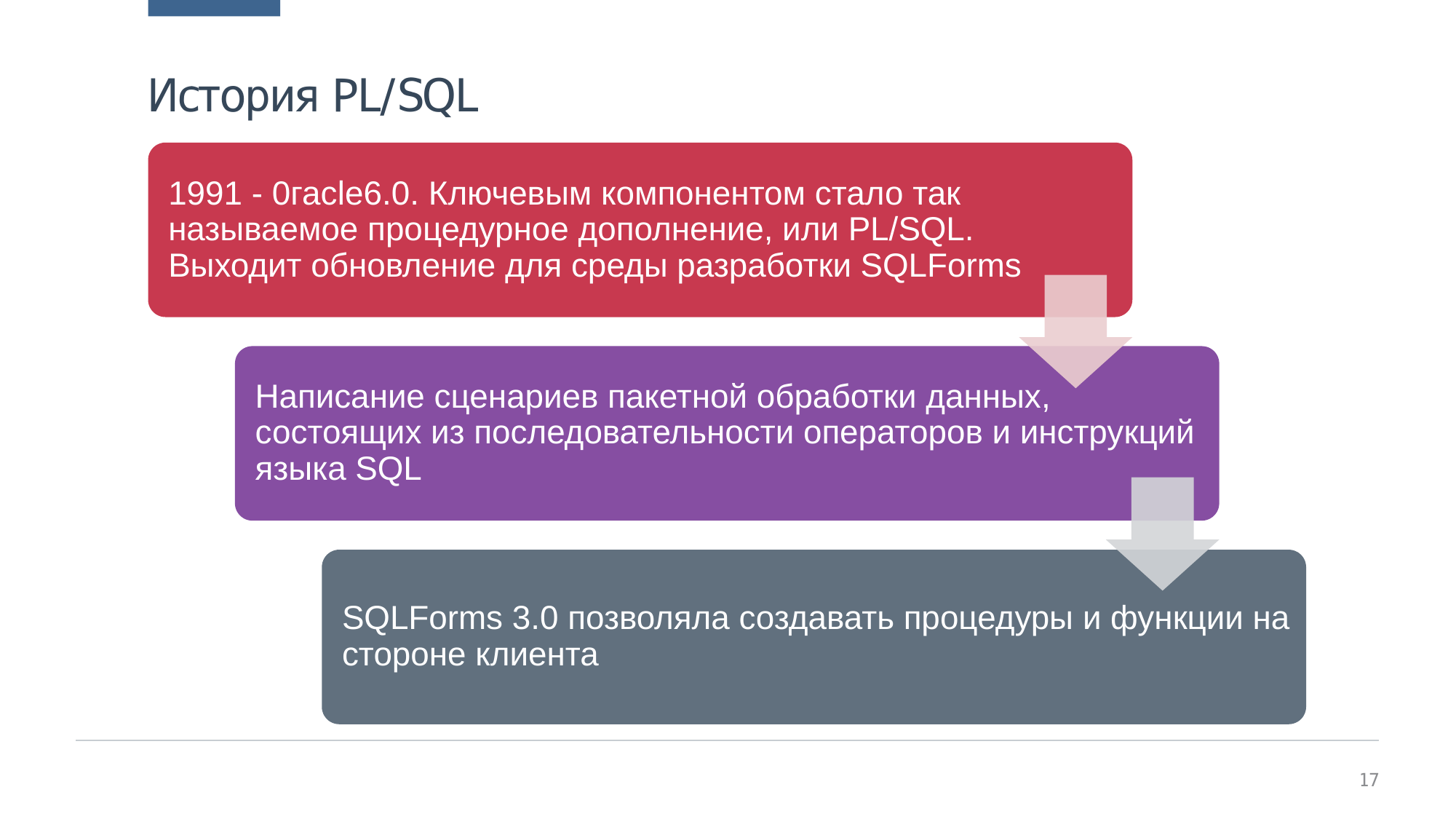

# История PL/SQL
1991 - 0гасlе6.0. Ключевым компонентом стало так называемое процедурное дополнение, или PL/SQL. Выходит обновление для среды разработки SQLForms
Написание сценариев пакетной обработки данных, состоящих из последовательности операторов и инструкций языка SQL
SQLForms 3.0 позволяла создавать процедуры и функции на стороне клиента